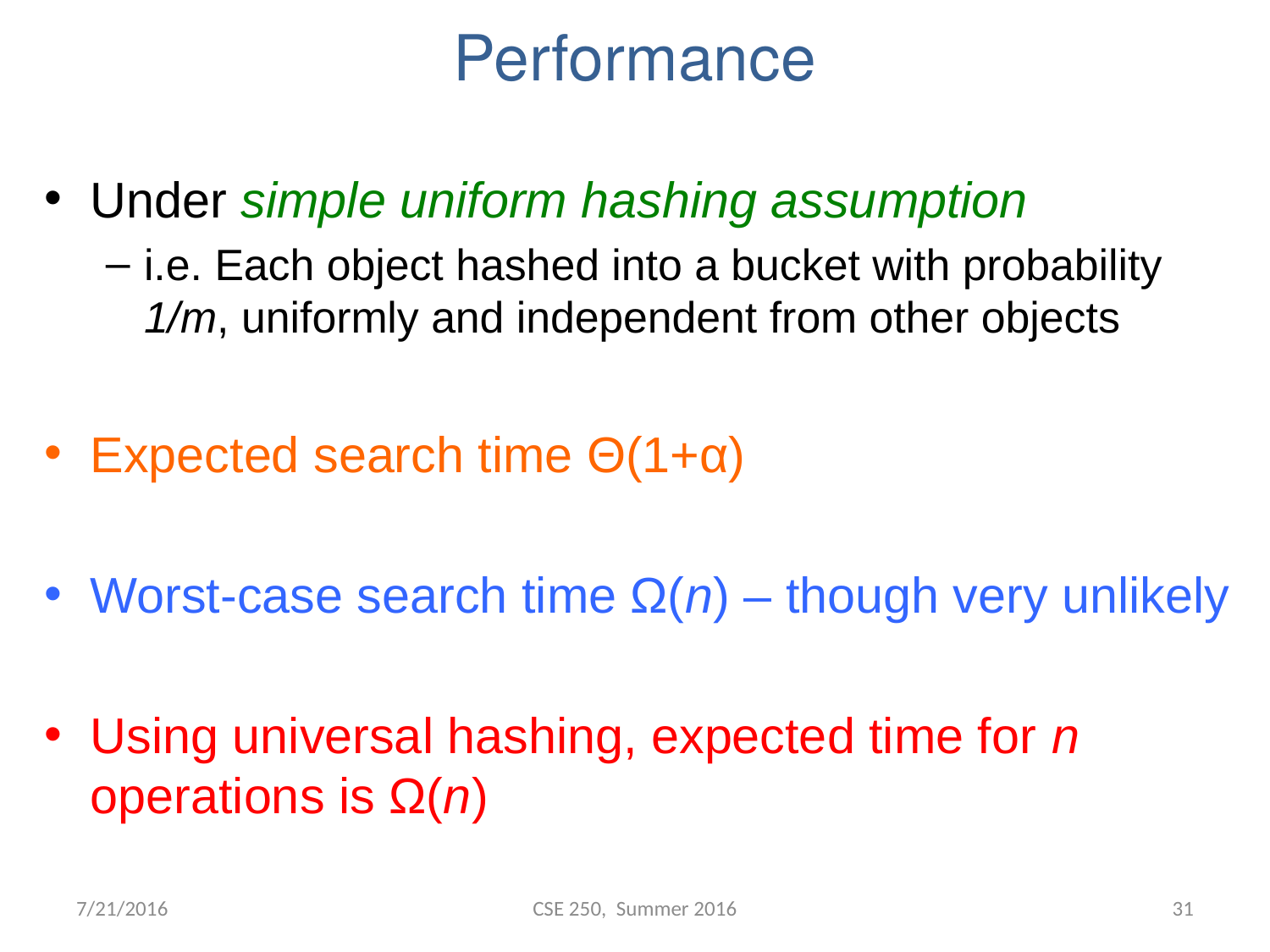

# Performance
Under simple uniform hashing assumption
i.e. Each object hashed into a bucket with probability 1/m, uniformly and independent from other objects

Expected search time Θ(1+α)

Worst-case search time Ω(n) – though very unlikely

Using universal hashing, expected time for n operations is Ω(n)

7/21/2016
CSE 250,  Summer 2016
31